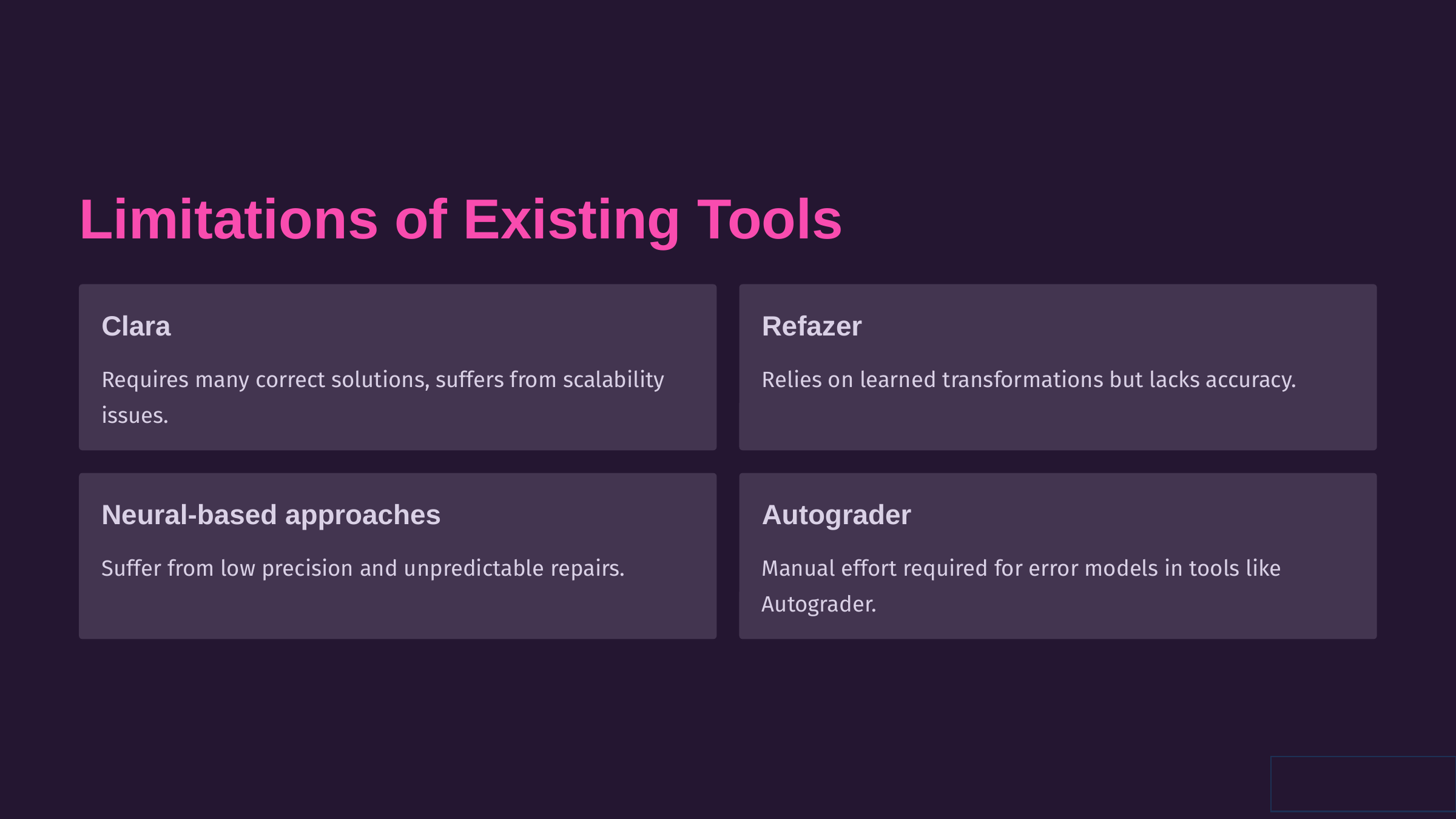

Limitations of Existing Tools

Clara
Refazer
Requires many correct solutions, suffers from scalability issues.
Relies on learned transformations but lacks accuracy.

Neural-based approaches
Autograder
Suffer from low precision and unpredictable repairs.
Manual effort required for error models in tools like Autograder.